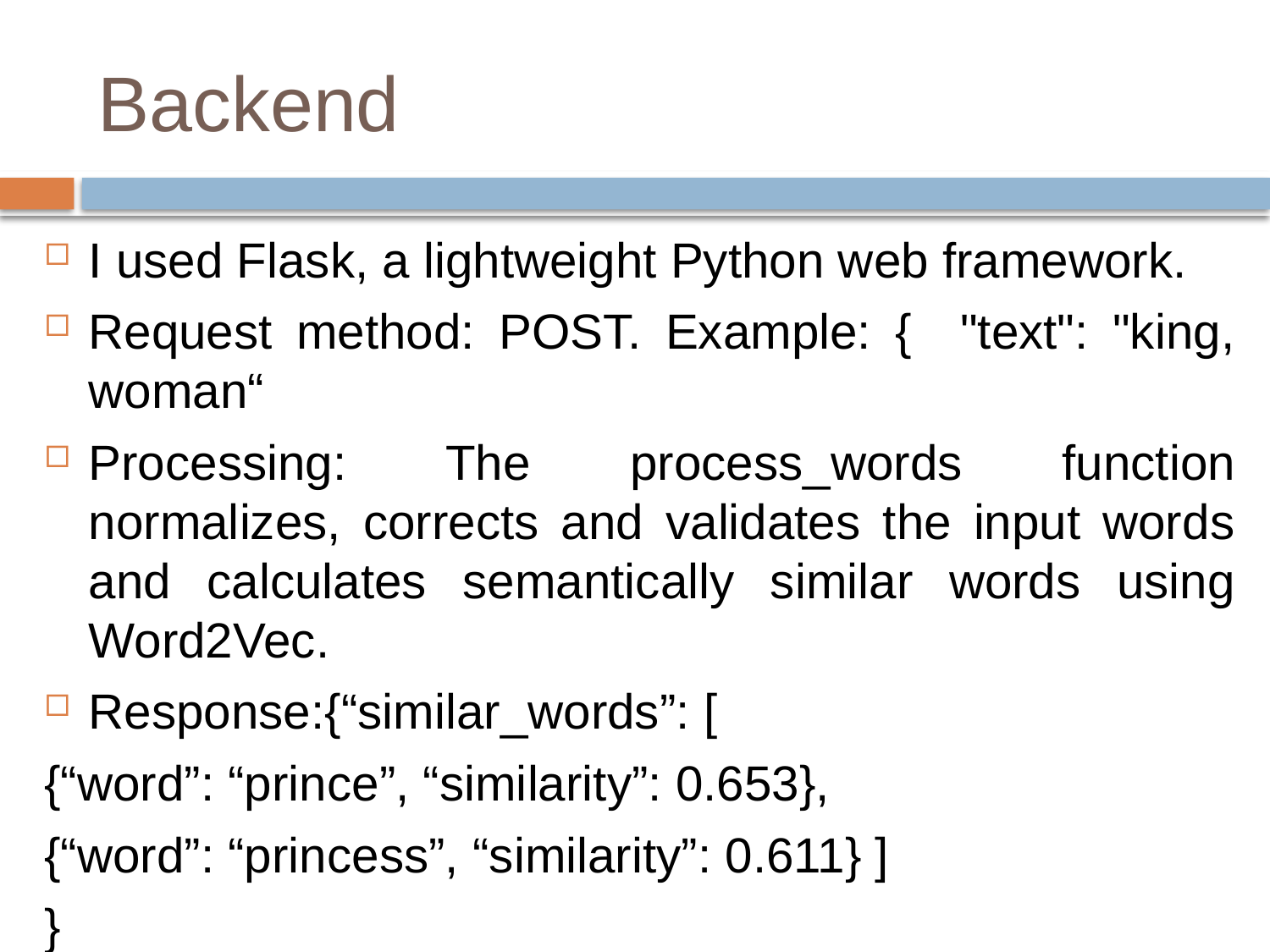

# Backend
I used Flask, a lightweight Python web framework.
Request method: POST. Example: {  "text": "king, woman“
Processing: The process_words function normalizes, corrects and validates the input words and calculates semantically similar words using Word2Vec.
Response:{“similar_words”: [
{“word”: “prince”, “similarity”: 0.653},
{“word”: “princess”, “similarity”: 0.611} ]
}